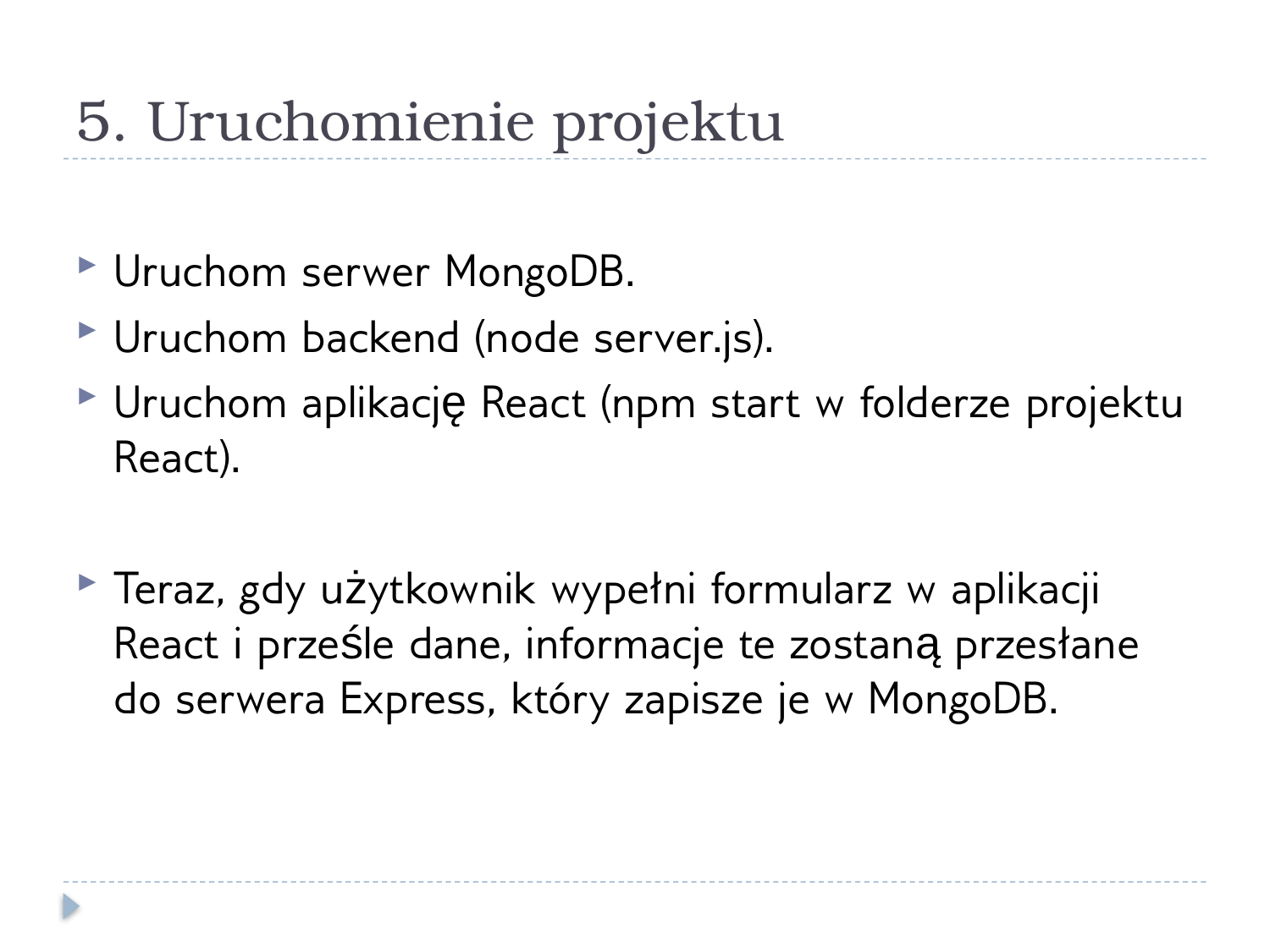

# 5. Uruchomienie projektu

Uruchom serwer MongoDB.
Uruchom backend (node server.js).
Uruchom aplikację React (npm start w folderze projektu React).

Teraz, gdy użytkownik wypełni formularz w aplikacji React i prześle dane, informacje te zostaną przesłane do serwera Express, który zapisze je w MongoDB.